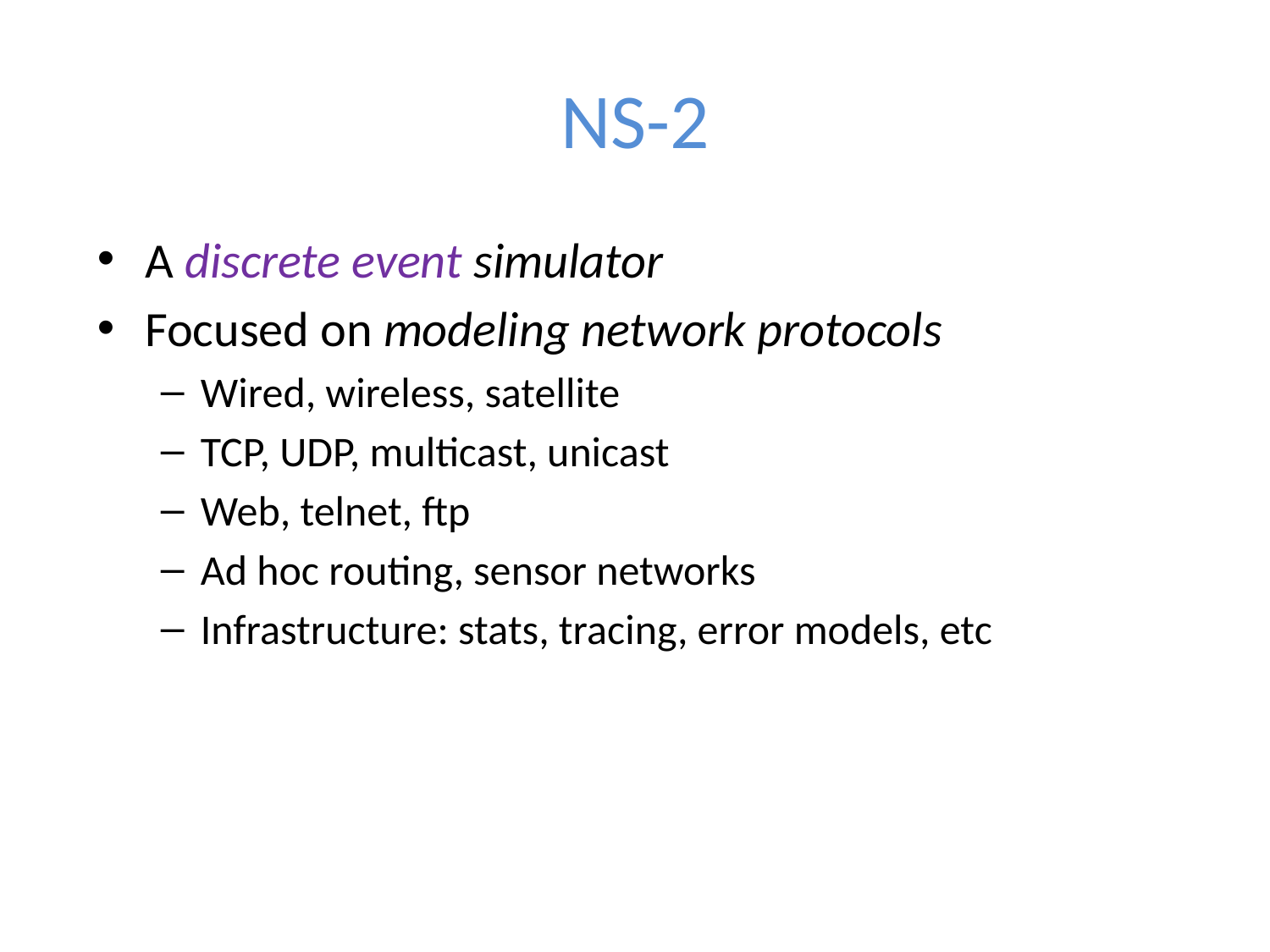

# NS-2
A discrete event simulator
Focused on modeling network protocols
Wired, wireless, satellite
TCP, UDP, multicast, unicast
Web, telnet, ftp
Ad hoc routing, sensor networks
Infrastructure: stats, tracing, error models, etc